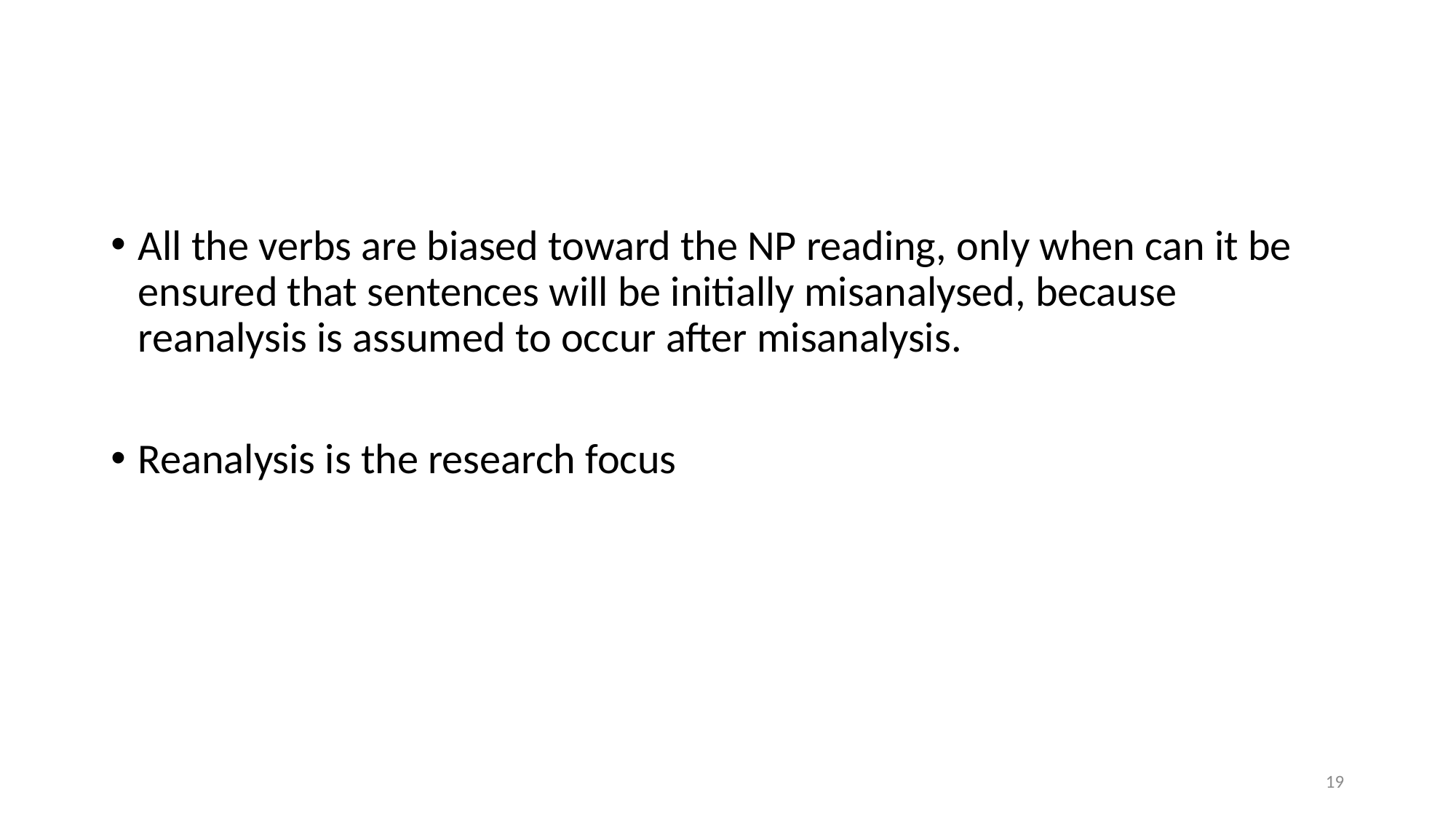

#
All the verbs are biased toward the NP reading, only when can it be ensured that sentences will be initially misanalysed, because reanalysis is assumed to occur after misanalysis.

Reanalysis is the research focus
19